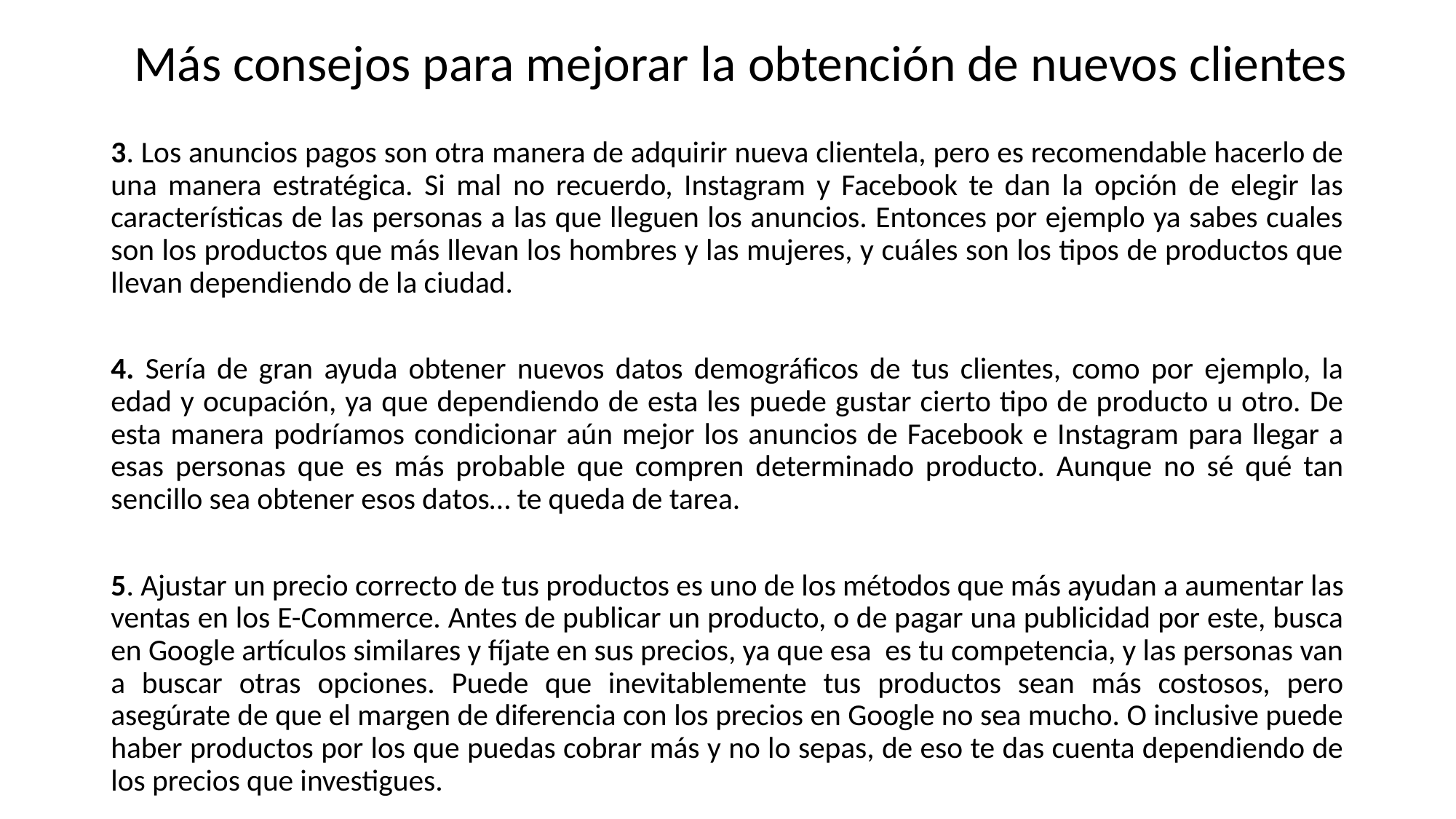

# Más consejos para mejorar la obtención de nuevos clientes
3. Los anuncios pagos son otra manera de adquirir nueva clientela, pero es recomendable hacerlo de una manera estratégica. Si mal no recuerdo, Instagram y Facebook te dan la opción de elegir las características de las personas a las que lleguen los anuncios. Entonces por ejemplo ya sabes cuales son los productos que más llevan los hombres y las mujeres, y cuáles son los tipos de productos que llevan dependiendo de la ciudad.

4. Sería de gran ayuda obtener nuevos datos demográficos de tus clientes, como por ejemplo, la edad y ocupación, ya que dependiendo de esta les puede gustar cierto tipo de producto u otro. De esta manera podríamos condicionar aún mejor los anuncios de Facebook e Instagram para llegar a esas personas que es más probable que compren determinado producto. Aunque no sé qué tan sencillo sea obtener esos datos… te queda de tarea.

5. Ajustar un precio correcto de tus productos es uno de los métodos que más ayudan a aumentar las ventas en los E-Commerce. Antes de publicar un producto, o de pagar una publicidad por este, busca en Google artículos similares y fíjate en sus precios, ya que esa  es tu competencia, y las personas van a buscar otras opciones. Puede que inevitablemente tus productos sean más costosos, pero asegúrate de que el margen de diferencia con los precios en Google no sea mucho. O inclusive puede haber productos por los que puedas cobrar más y no lo sepas, de eso te das cuenta dependiendo de los precios que investigues.